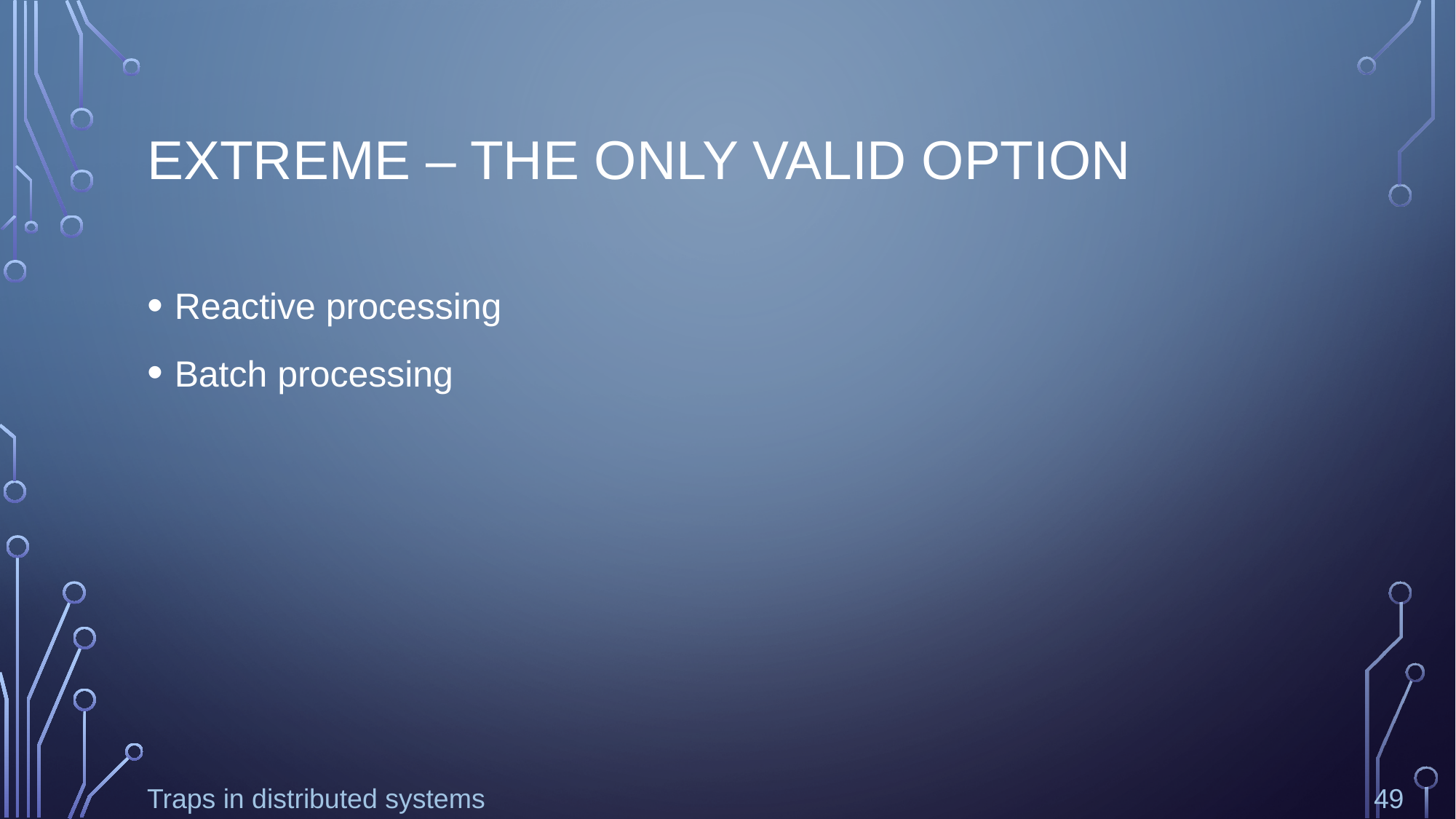

# Extreme – the only valid option
Reactive processing
Batch processing